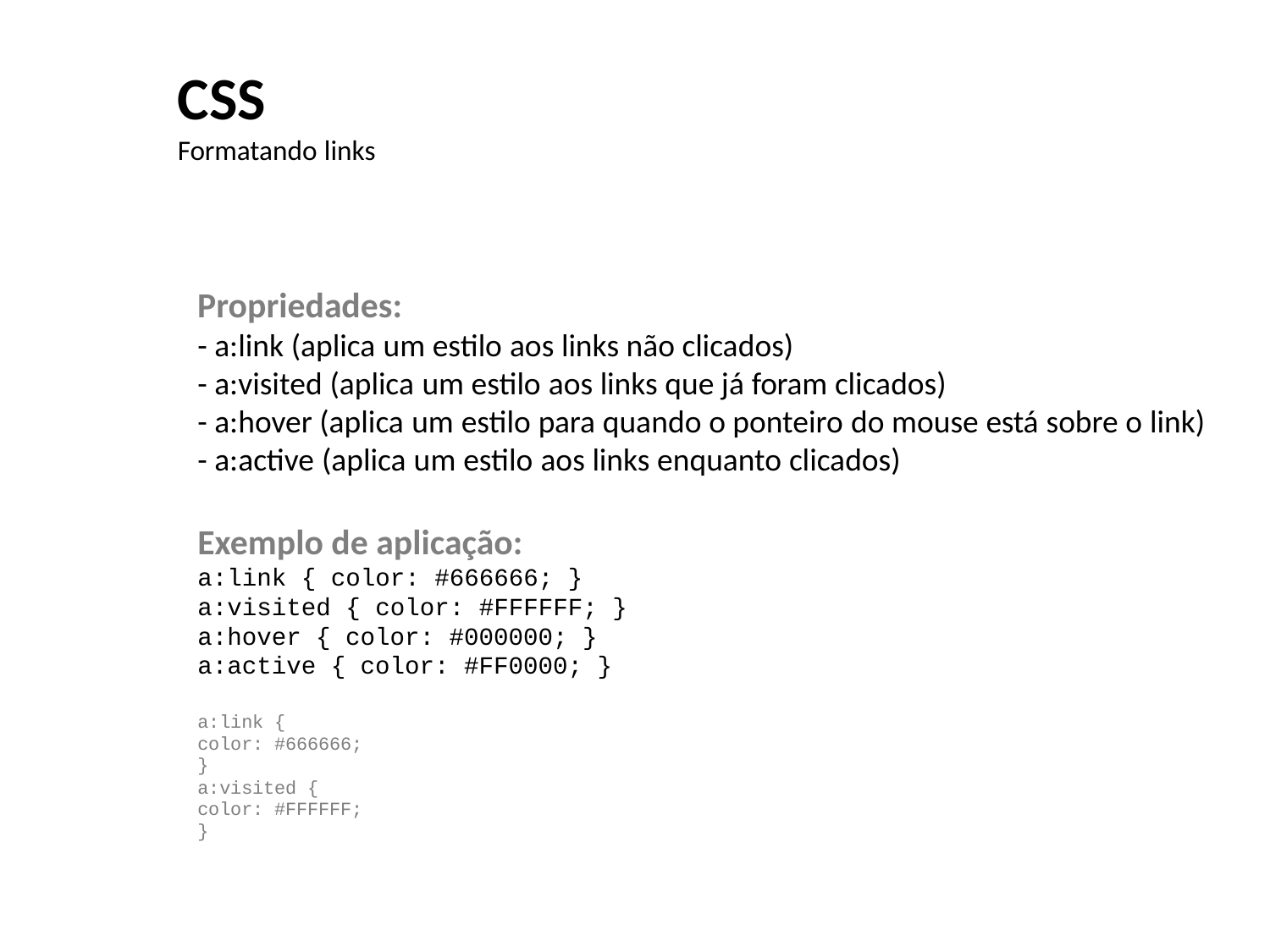

CSS
Formatando links
Propriedades:
- a:link (aplica um estilo aos links não clicados)
- a:visited (aplica um estilo aos links que já foram clicados)
- a:hover (aplica um estilo para quando o ponteiro do mouse está sobre o link)
- a:active (aplica um estilo aos links enquanto clicados)
Exemplo de aplicação:
a:link { color: #666666; }
a:visited { color: #FFFFFF; }
a:hover { color: #000000; }
a:active { color: #FF0000; }
a:link {
color: #666666;
}
a:visited {
color: #FFFFFF;
}